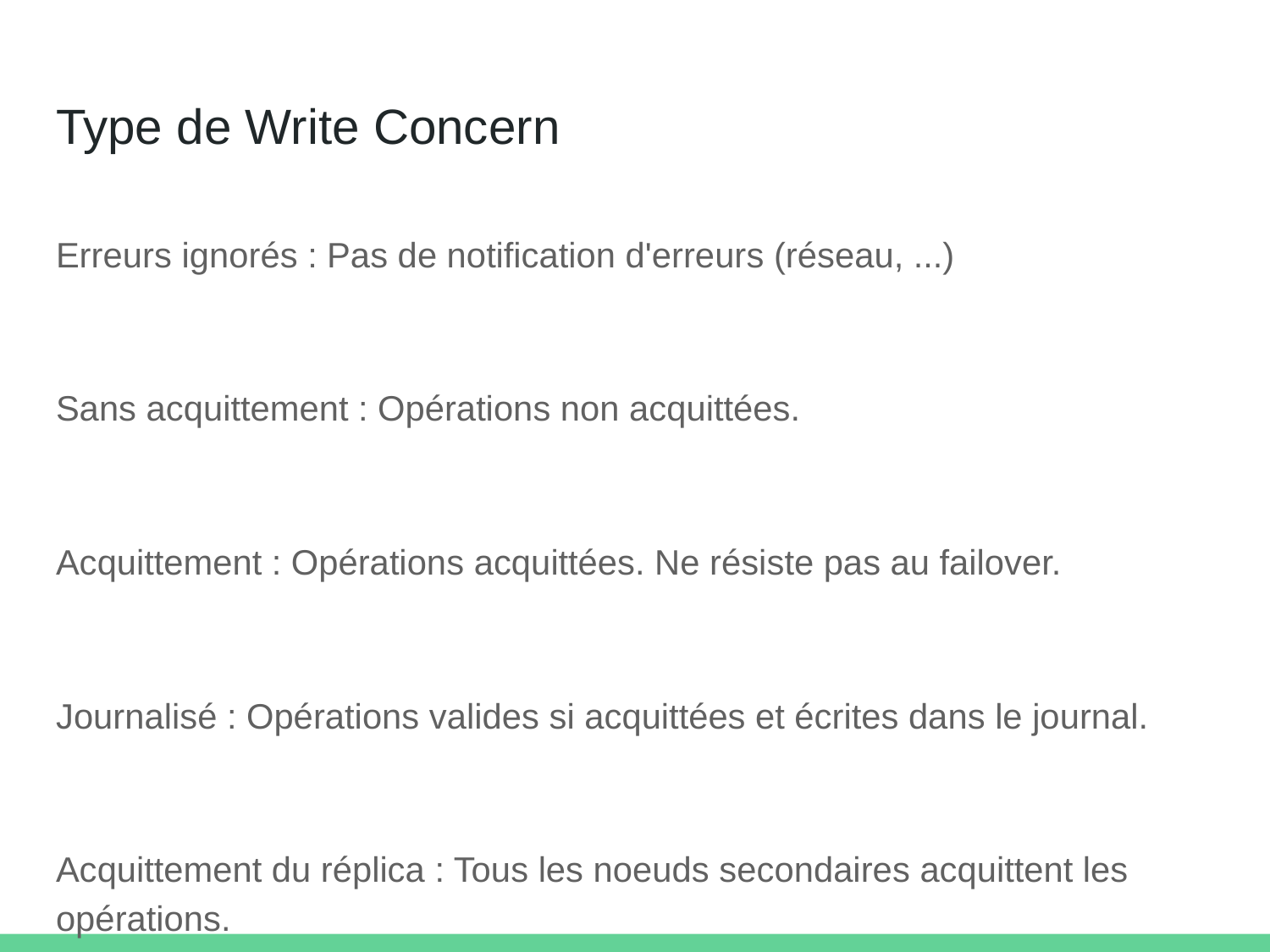

# Type de Write Concern
Erreurs ignorés : Pas de notification d'erreurs (réseau, ...)

Sans acquittement : Opérations non acquittées.

Acquittement : Opérations acquittées. Ne résiste pas au failover.

Journalisé : Opérations valides si acquittées et écrites dans le journal.

Acquittement du réplica : Tous les noeuds secondaires acquittent les opérations.